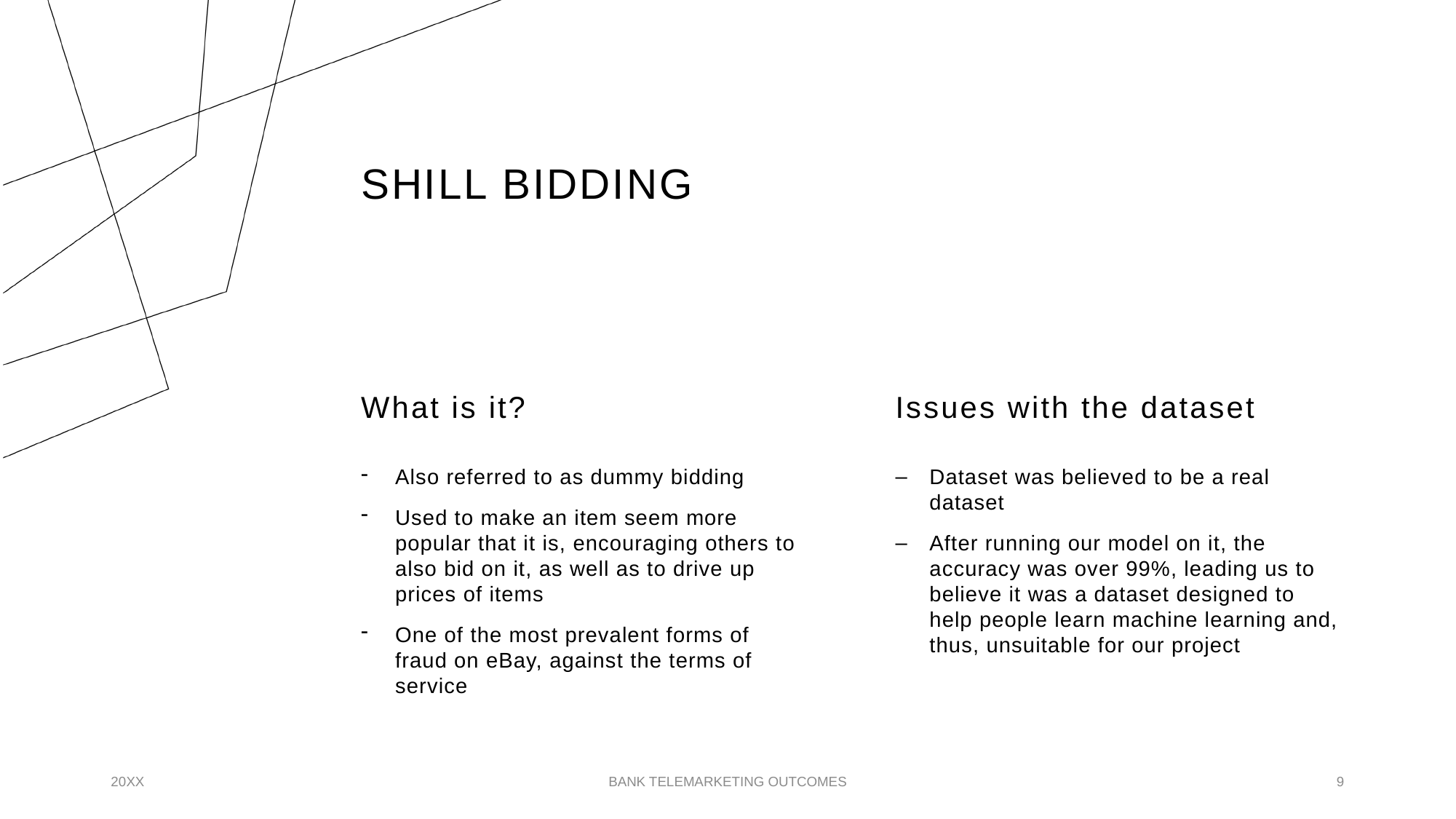

# Shill bidding
What is it?
Issues with the dataset
Also referred to as dummy bidding
Used to make an item seem more popular that it is, encouraging others to also bid on it, as well as to drive up prices of items
One of the most prevalent forms of fraud on eBay, against the terms of service

Dataset was believed to be a real dataset
After running our model on it, the accuracy was over 99%, leading us to believe it was a dataset designed to help people learn machine learning and, thus, unsuitable for our project

20XX
BANK TELEMARKETING OUTCOMES
9